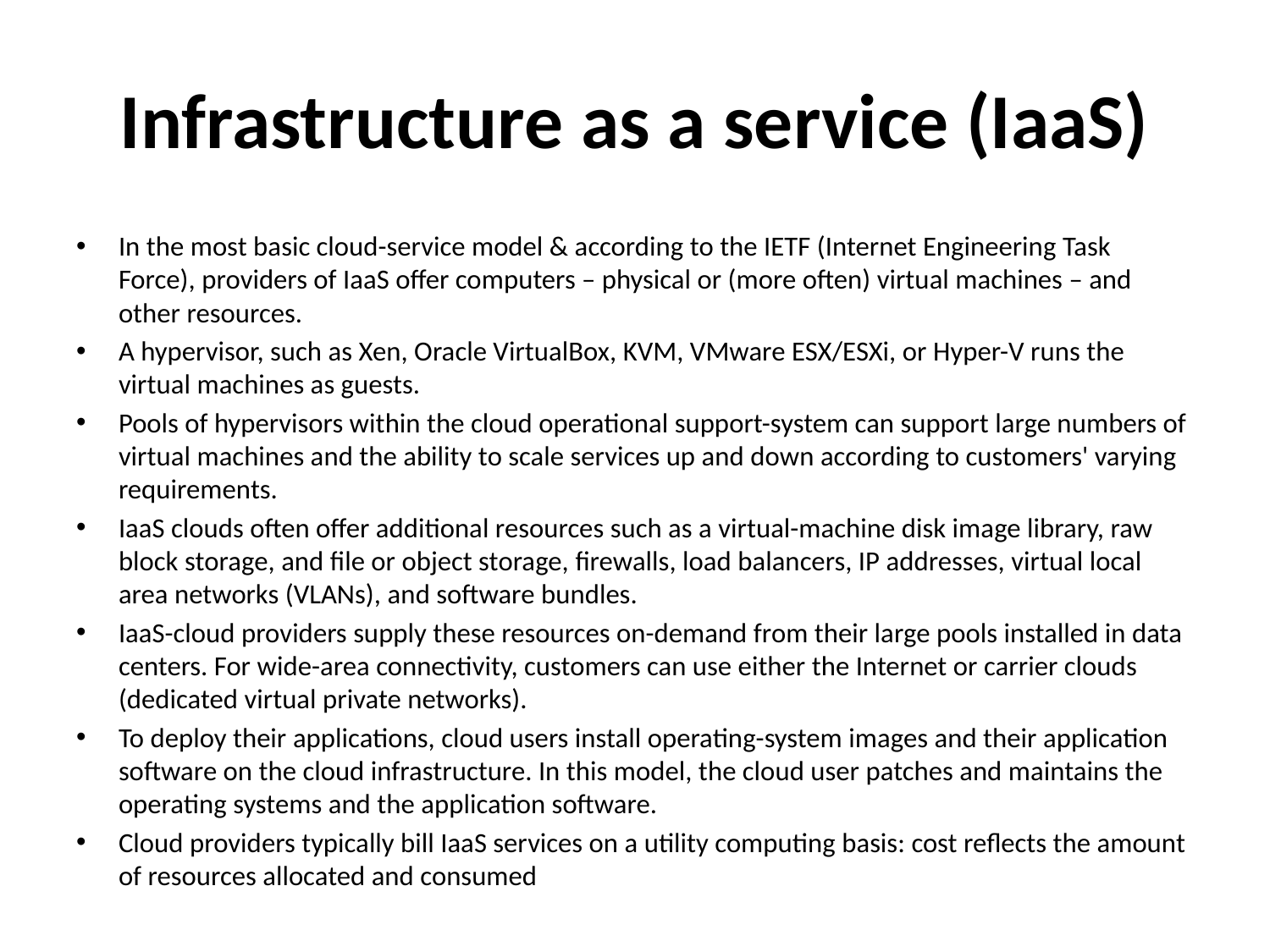

# Infrastructure as a service (IaaS)
In the most basic cloud-service model & according to the IETF (Internet Engineering Task Force), providers of IaaS offer computers – physical or (more often) virtual machines – and other resources.
A hypervisor, such as Xen, Oracle VirtualBox, KVM, VMware ESX/ESXi, or Hyper-V runs the virtual machines as guests.
Pools of hypervisors within the cloud operational support-system can support large numbers of virtual machines and the ability to scale services up and down according to customers' varying requirements.
IaaS clouds often offer additional resources such as a virtual-machine disk image library, raw block storage, and file or object storage, firewalls, load balancers, IP addresses, virtual local area networks (VLANs), and software bundles.
IaaS-cloud providers supply these resources on-demand from their large pools installed in data centers. For wide-area connectivity, customers can use either the Internet or carrier clouds (dedicated virtual private networks).
To deploy their applications, cloud users install operating-system images and their application software on the cloud infrastructure. In this model, the cloud user patches and maintains the operating systems and the application software.
Cloud providers typically bill IaaS services on a utility computing basis: cost reflects the amount of resources allocated and consumed